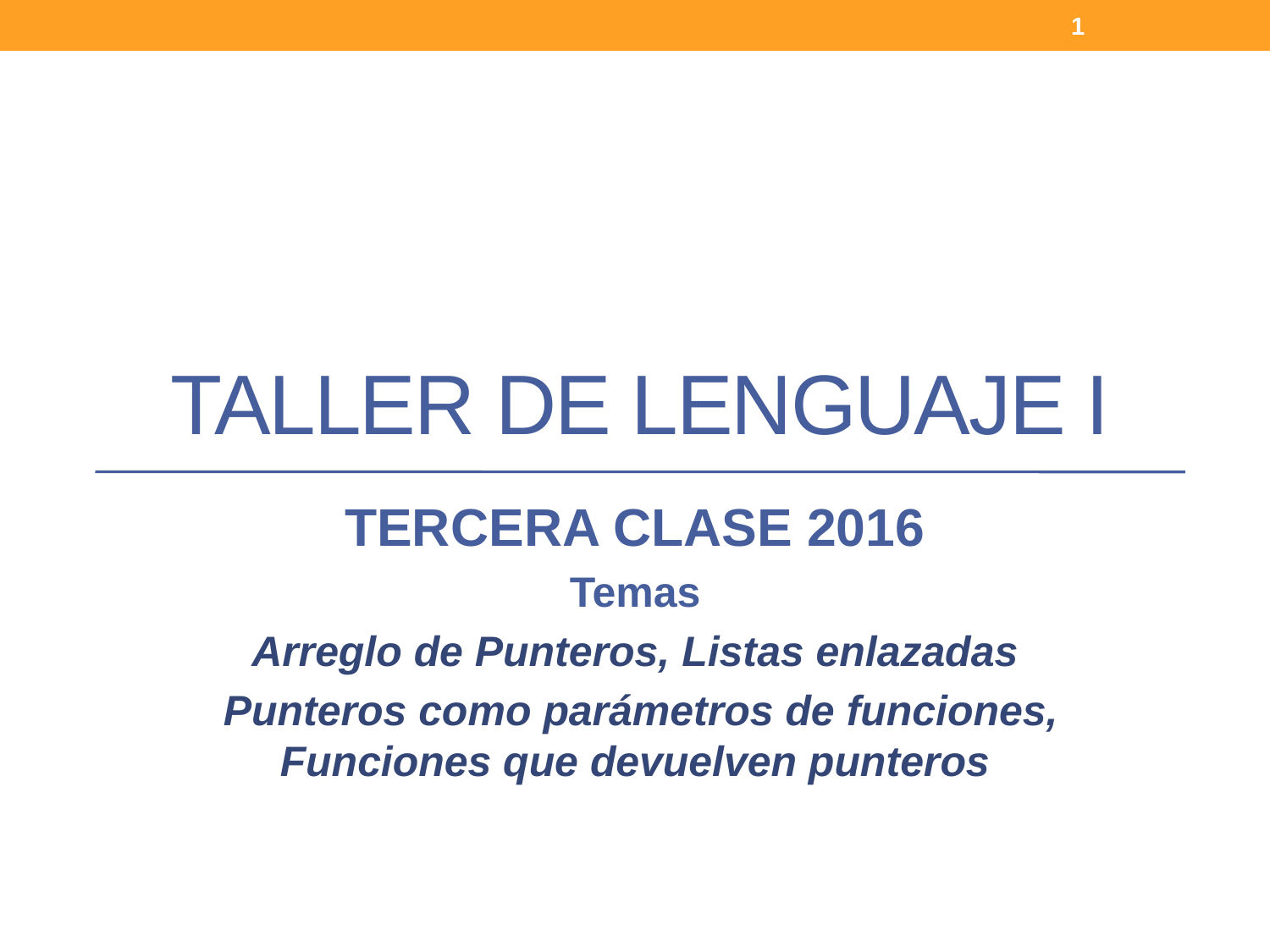

1
# TALLER DE LENGUAJE I
TERCERA CLASE 2016
Temas
Arreglo de Punteros, Listas enlazadas
 Punteros como parámetros de funciones, Funciones que devuelven punteros